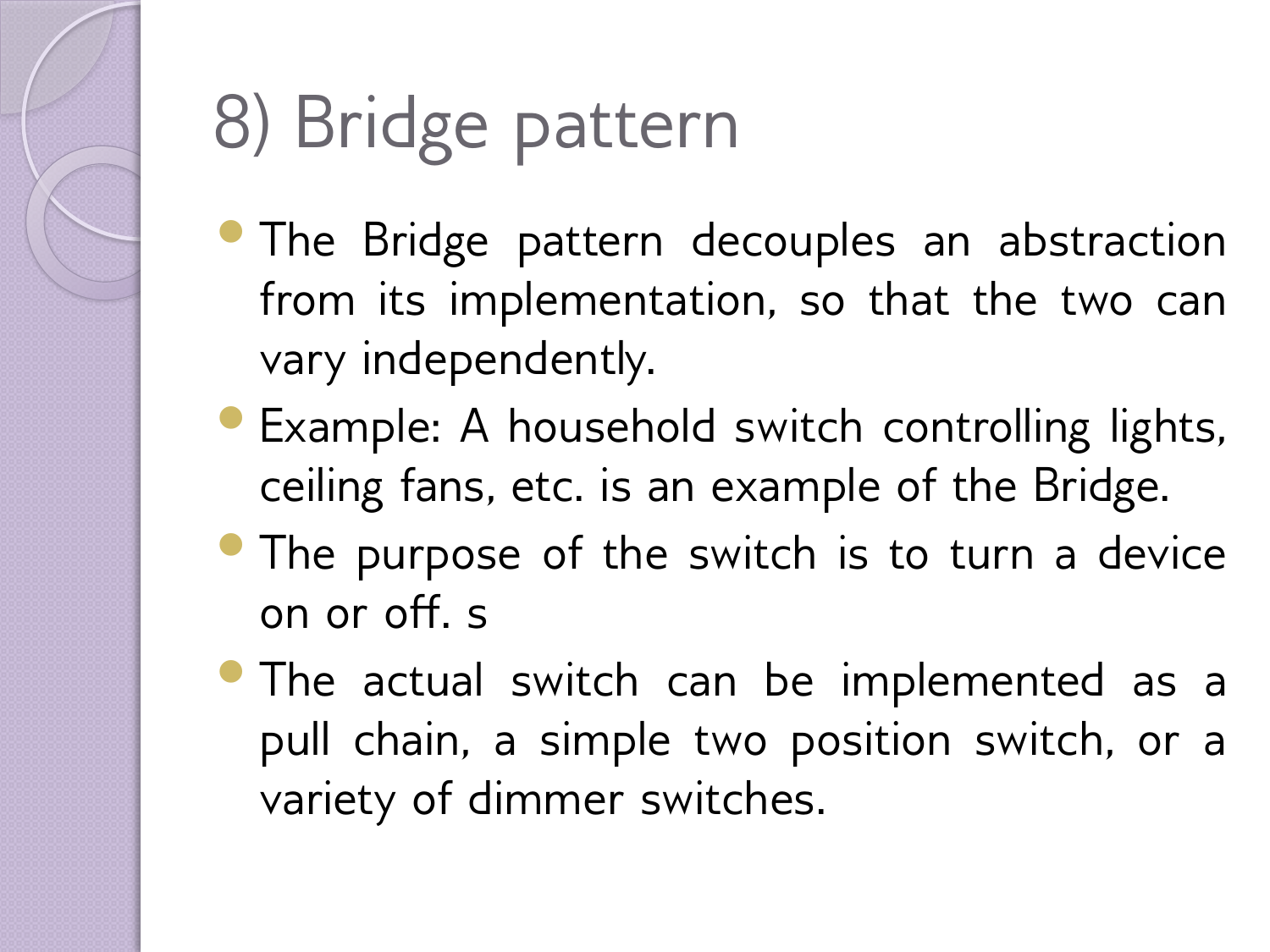

# 8) Bridge pattern
The Bridge pattern decouples an abstraction from its implementation, so that the two can vary independently.
Example: A household switch controlling lights, ceiling fans, etc. is an example of the Bridge.
The purpose of the switch is to turn a device on or off. s
The actual switch can be implemented as a pull chain, a simple two position switch, or a variety of dimmer switches.